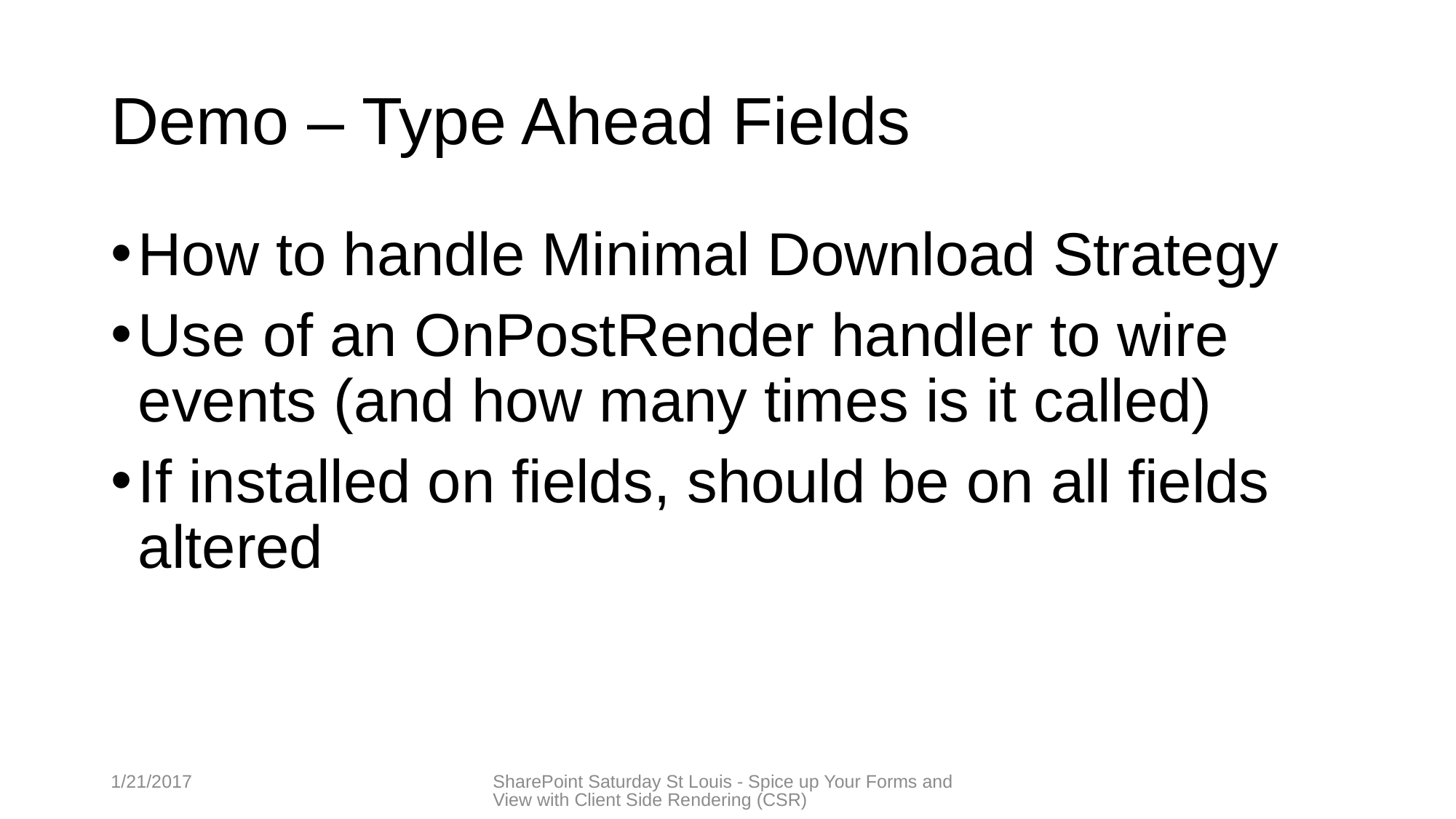

# Demo – Type Ahead Fields
How to handle Minimal Download Strategy
Use of an OnPostRender handler to wire events (and how many times is it called)
If installed on fields, should be on all fields altered
1/21/2017
SharePoint Saturday St Louis - Spice up Your Forms and View with Client Side Rendering (CSR)